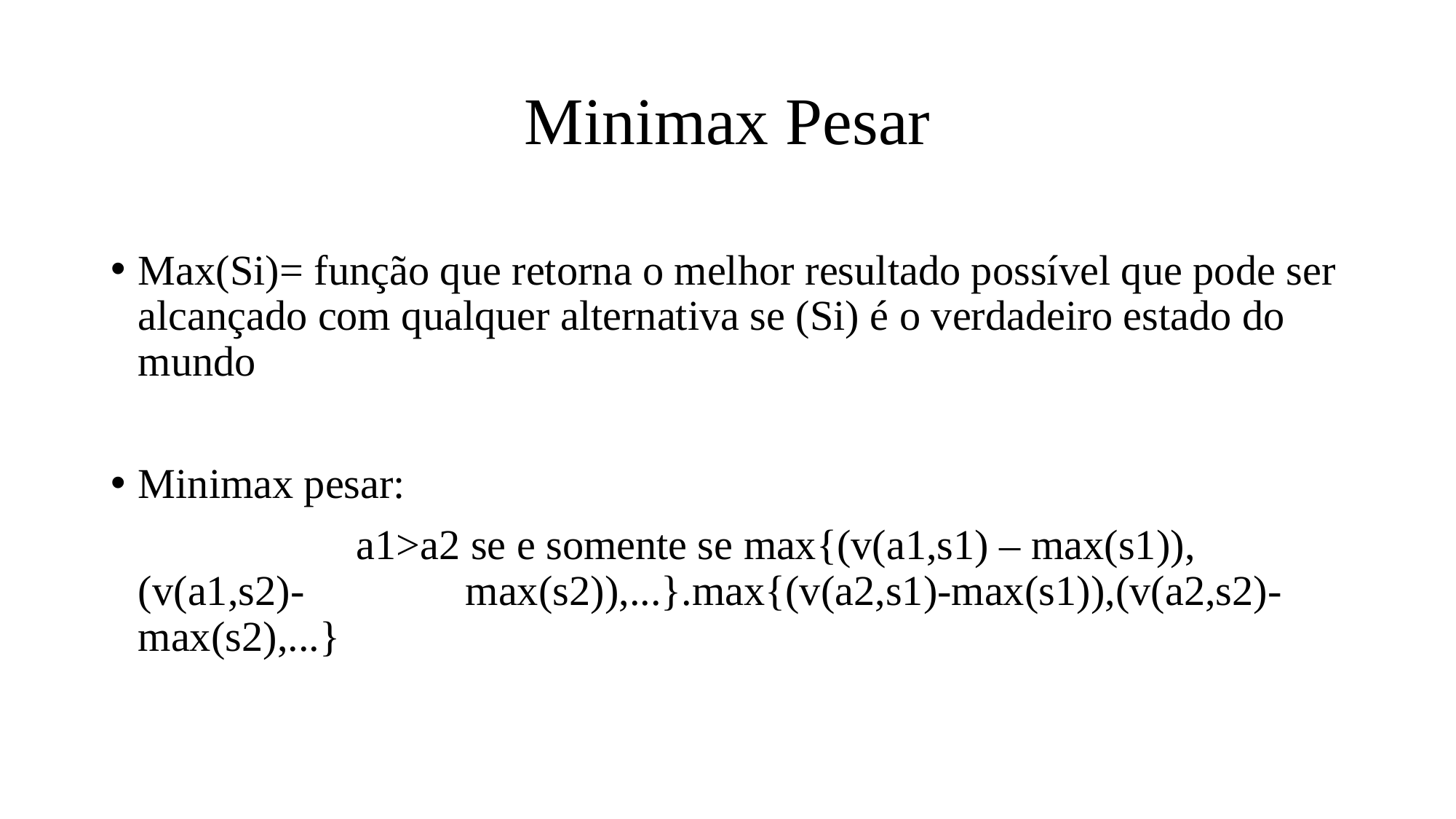

# Minimax Pesar

Max(Si)= função que retorna o melhor resultado possível que pode ser alcançado com qualquer alternativa se (Si) é o verdadeiro estado do mundo

Minimax pesar:
			a1>a2 se e somente se max{(v(a1,s1) – max(s1)), (v(a1,s2)-		max(s2)),...}.max{(v(a2,s1)-max(s1)),(v(a2,s2)-max(s2),...}